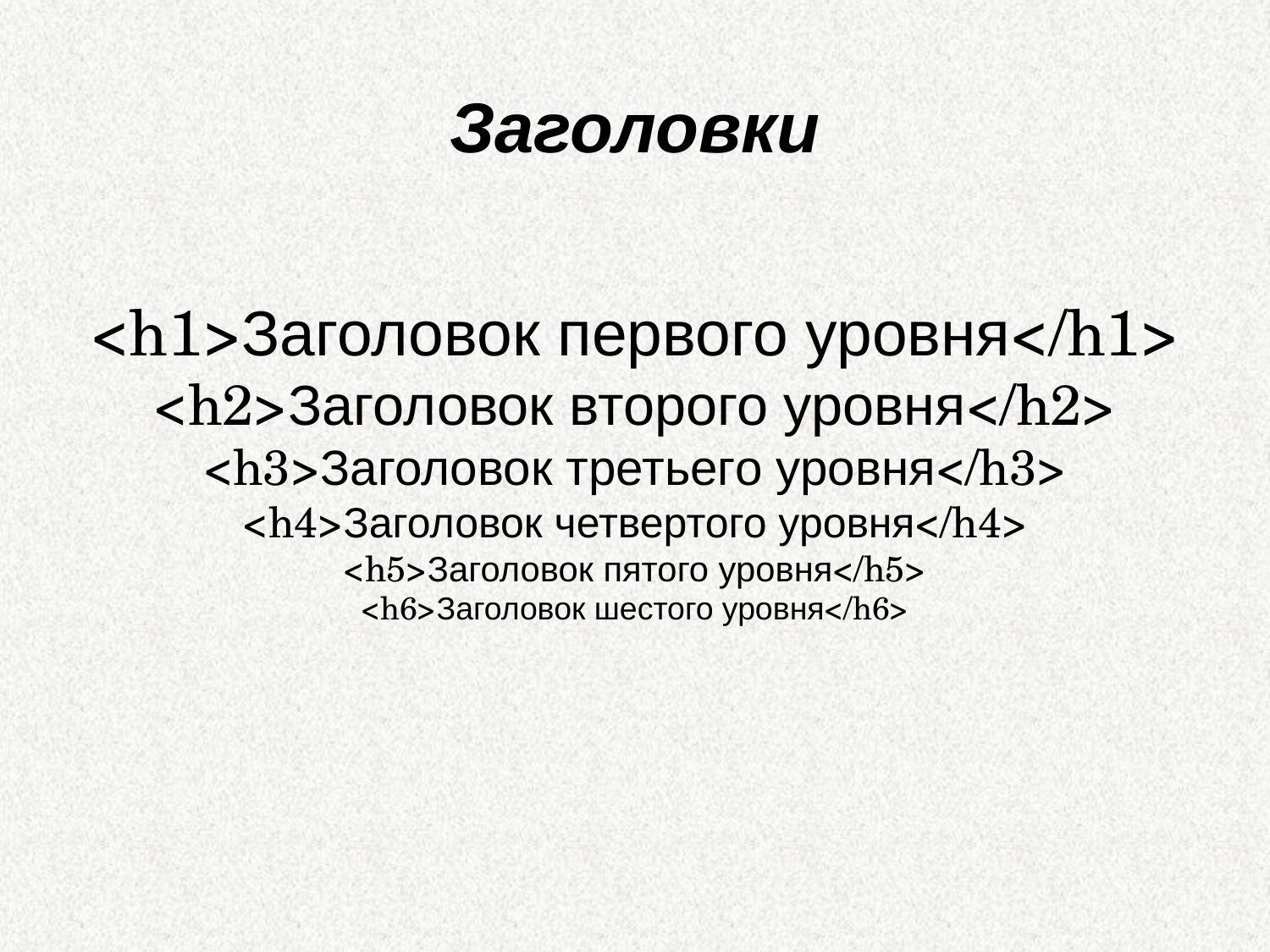

Заголовки
<h1>Заголовок первого уровня</h1>
<h2>Заголовок второго уровня</h2>
<h3>Заголовок третьего уровня</h3>
<h4>Заголовок четвертого уровня</h4>
<h5>Заголовок пятого уровня</h5>
<h6>Заголовок шестого уровня</h6>